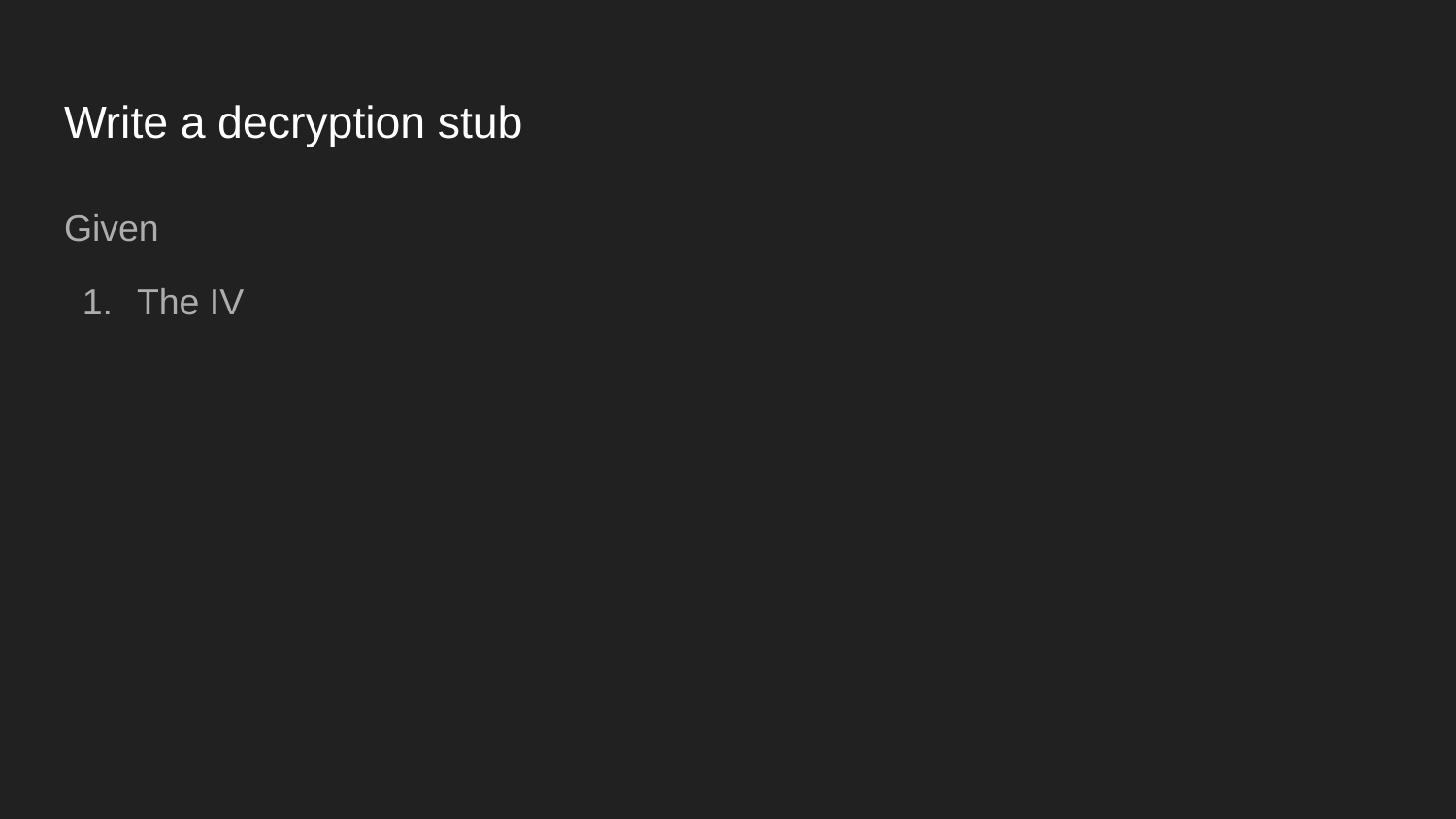

# Write a decryption stub

Given
The IV